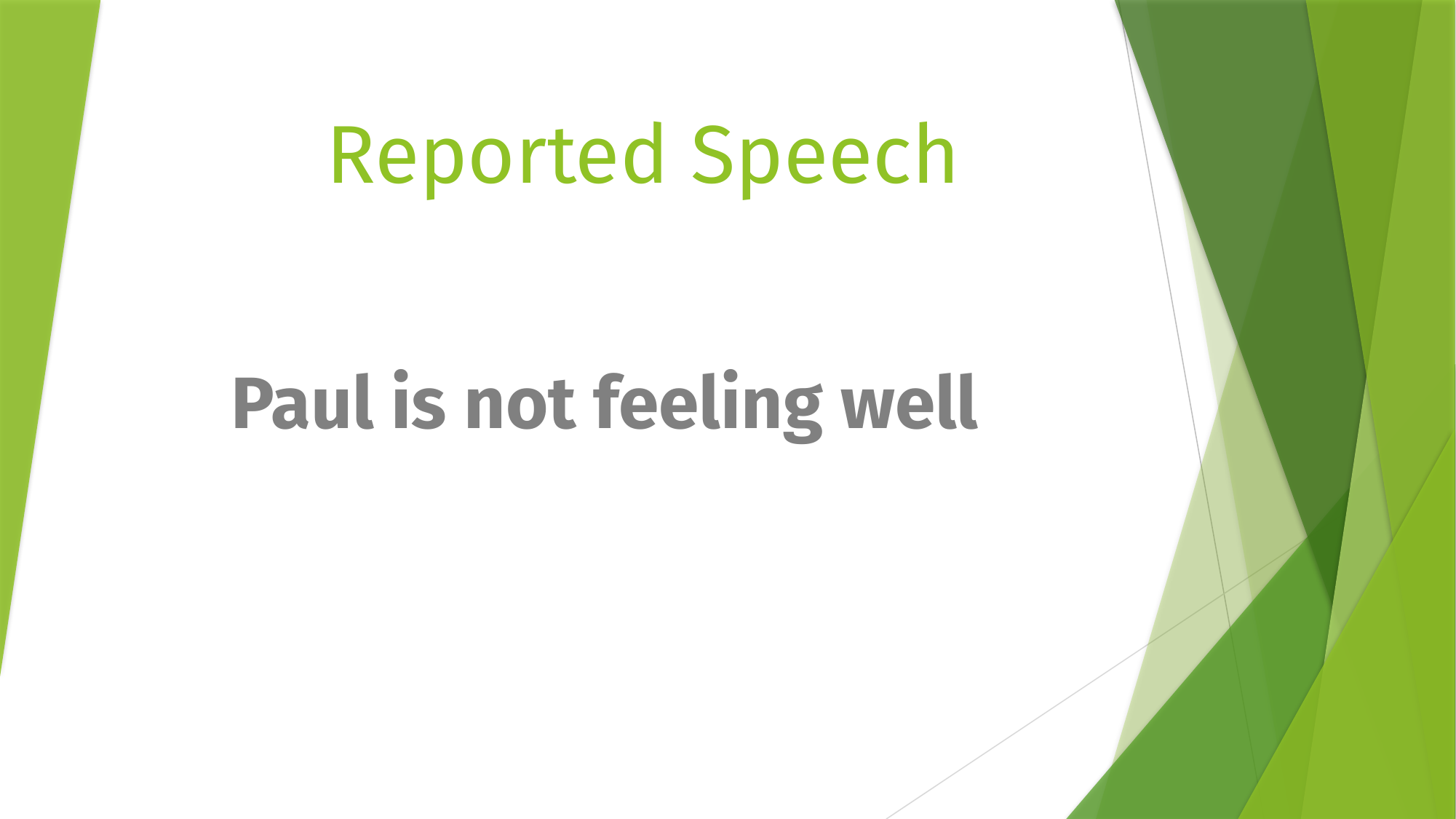

# Reported Speech

Paul is not feeling well